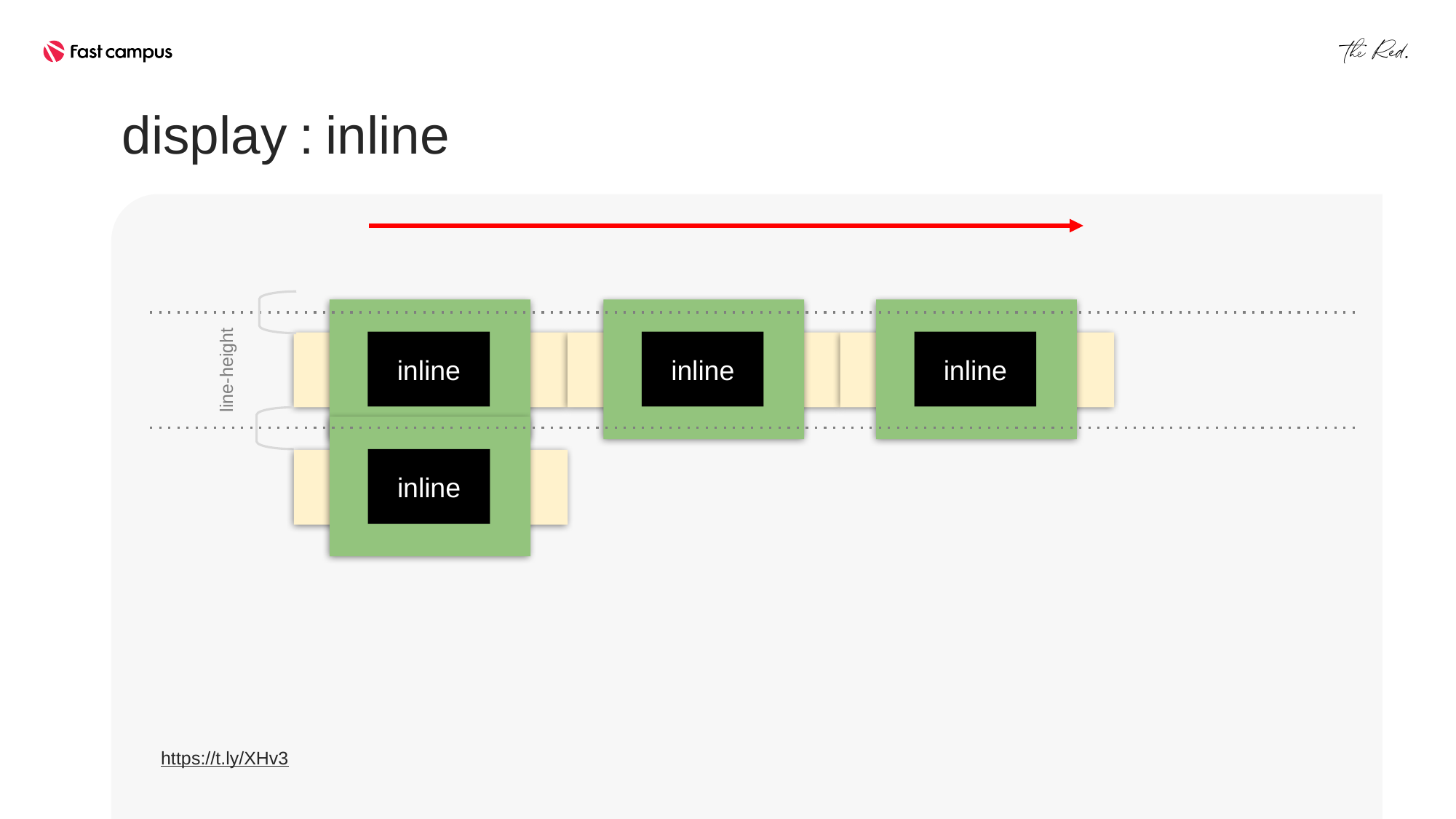

display : inline

inline
inline
inline

line-height

inline

https://t.ly/XHv3